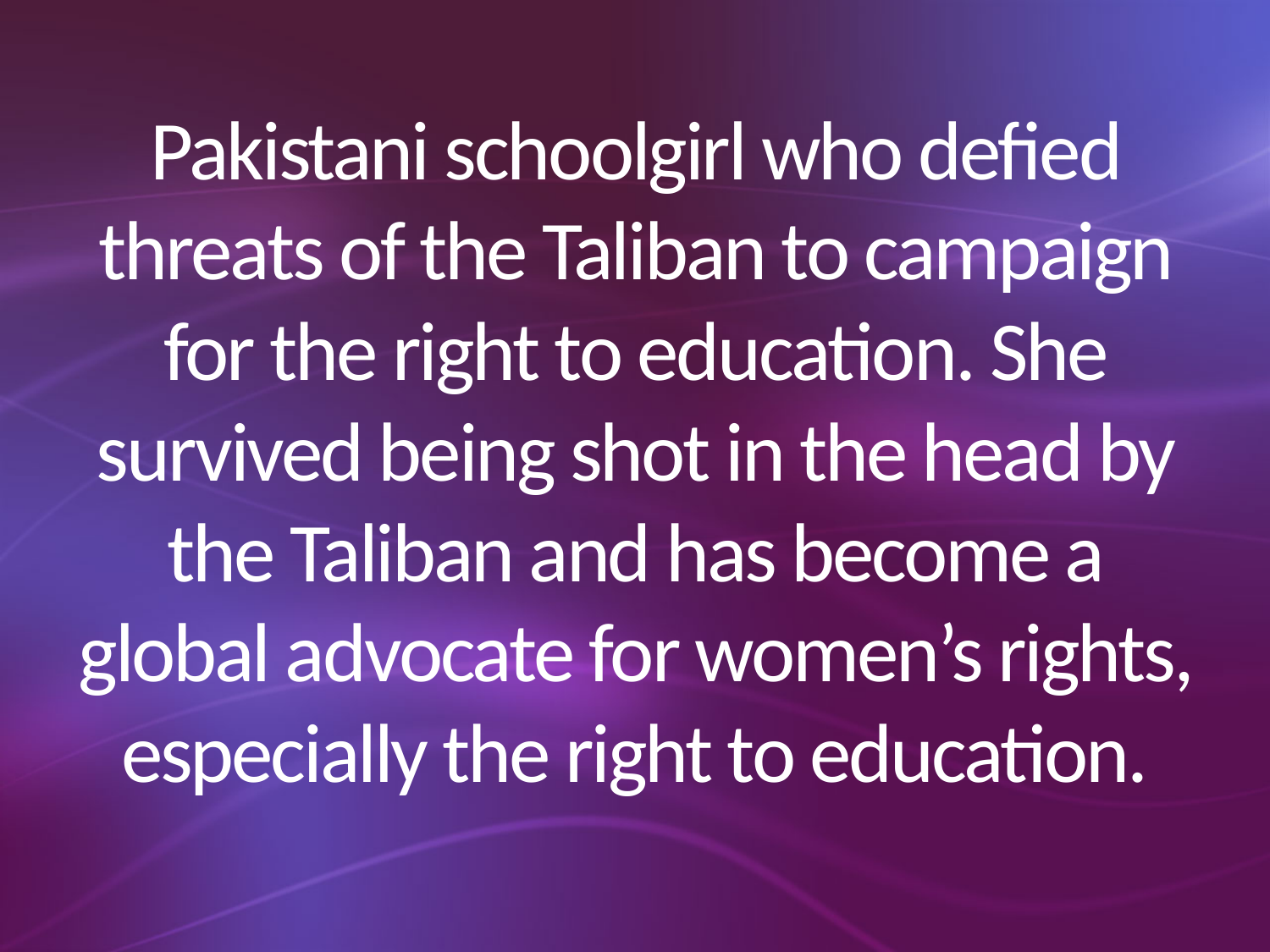

# Pakistani schoolgirl who defied threats of the Taliban to campaign for the right to education. She survived being shot in the head by the Taliban and has become a global advocate for women’s rights, especially the right to education.